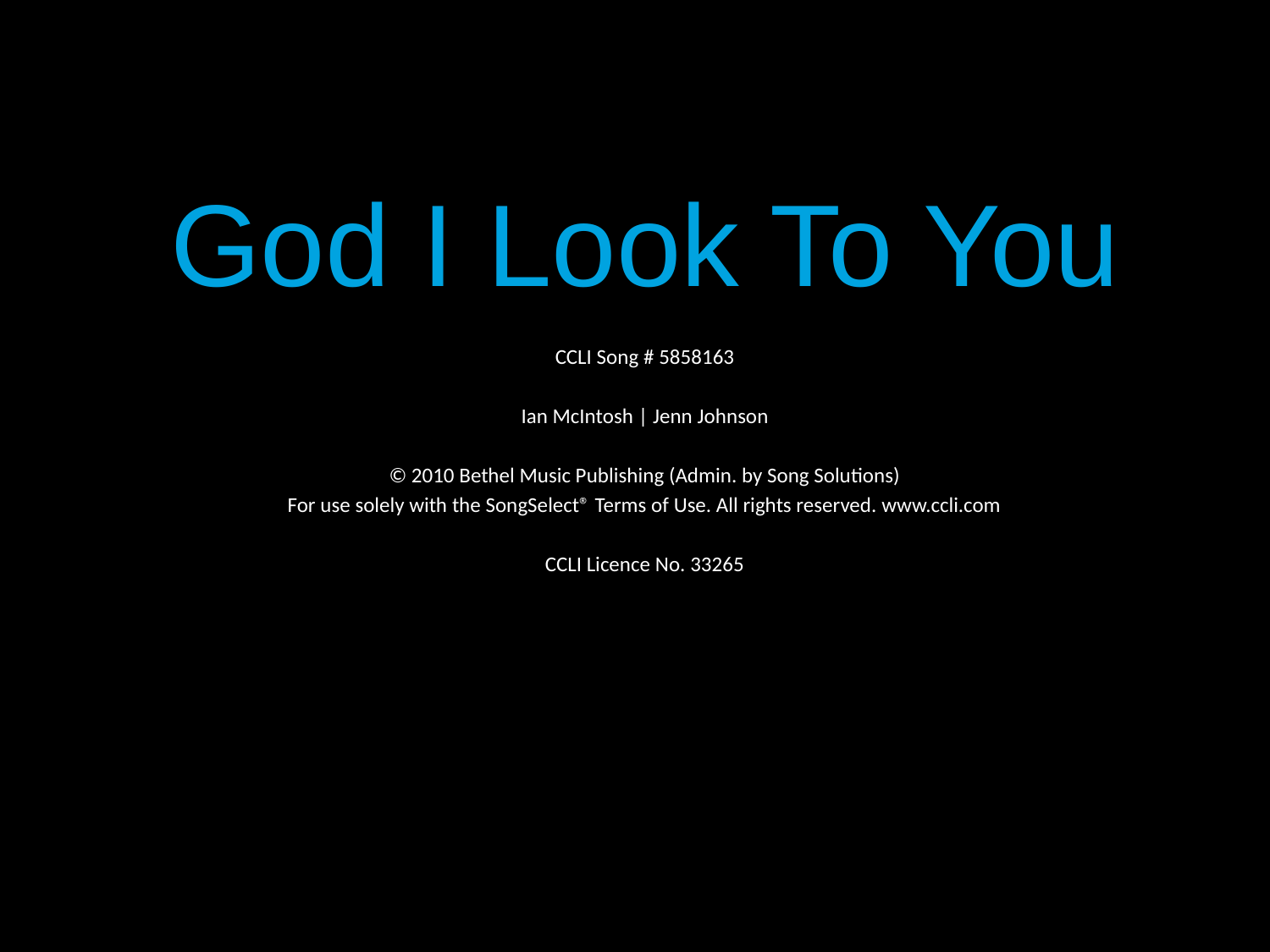

God I Look To You

CCLI Song # 5858163

Ian McIntosh | Jenn Johnson

© 2010 Bethel Music Publishing (Admin. by Song Solutions)
For use solely with the SongSelect® Terms of Use. All rights reserved. www.ccli.com

CCLI Licence No. 33265